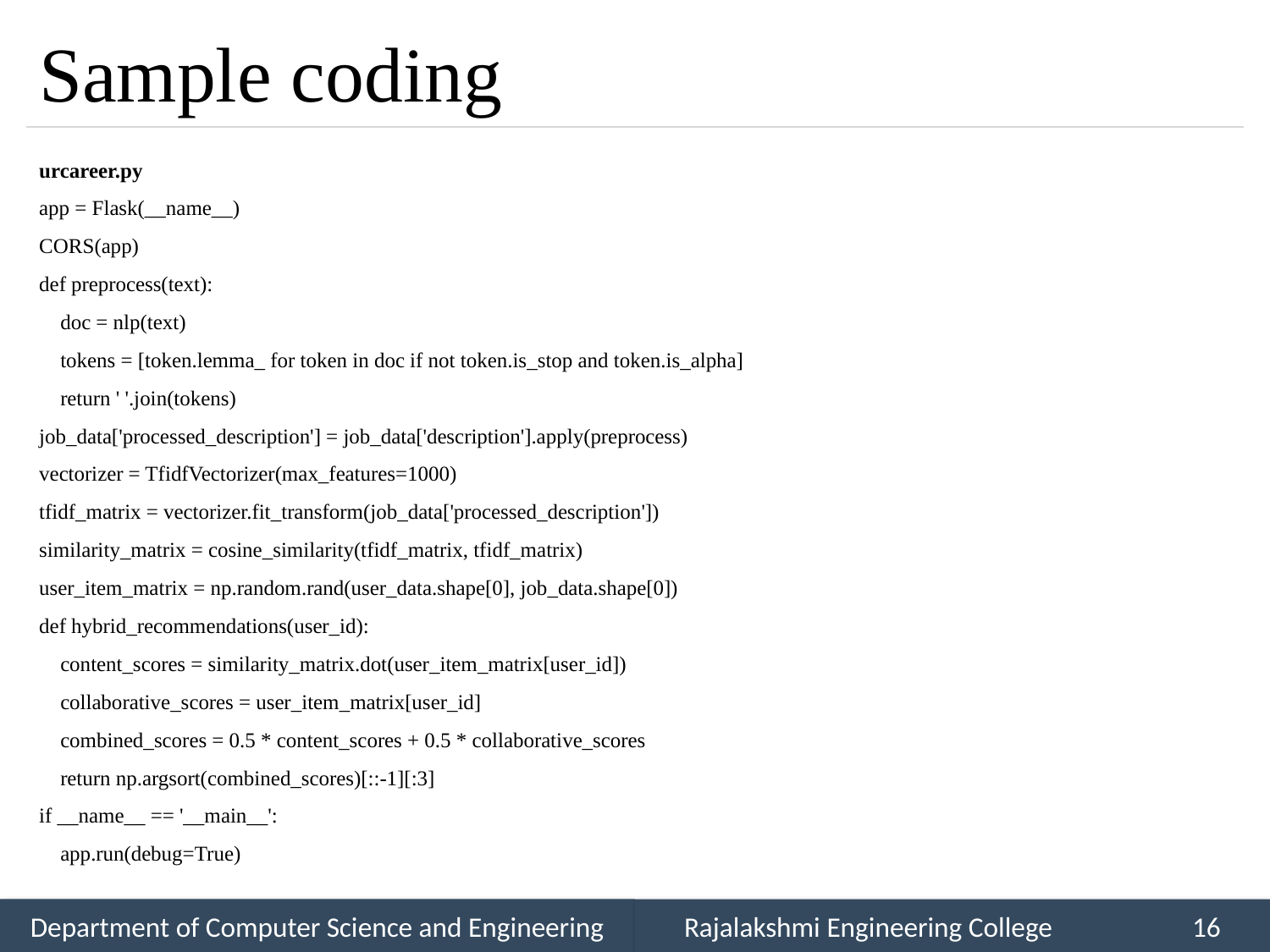

# Sample coding
urcareer.py
app = Flask(__name__)
CORS(app)
def preprocess(text):
    doc = nlp(text)
    tokens = [token.lemma_ for token in doc if not token.is_stop and token.is_alpha]
    return ' '.join(tokens)
job_data['processed_description'] = job_data['description'].apply(preprocess)
vectorizer = TfidfVectorizer(max_features=1000)
tfidf_matrix = vectorizer.fit_transform(job_data['processed_description'])
similarity_matrix = cosine_similarity(tfidf_matrix, tfidf_matrix)
user_item_matrix = np.random.rand(user_data.shape[0], job_data.shape[0])
def hybrid_recommendations(user_id):
    content_scores = similarity_matrix.dot(user_item_matrix[user_id])
    collaborative_scores = user_item_matrix[user_id]
    combined_scores = 0.5 * content_scores + 0.5 * collaborative_scores
    return np.argsort(combined_scores)[::-1][:3]
if __name__ == '__main__':
    app.run(debug=True)